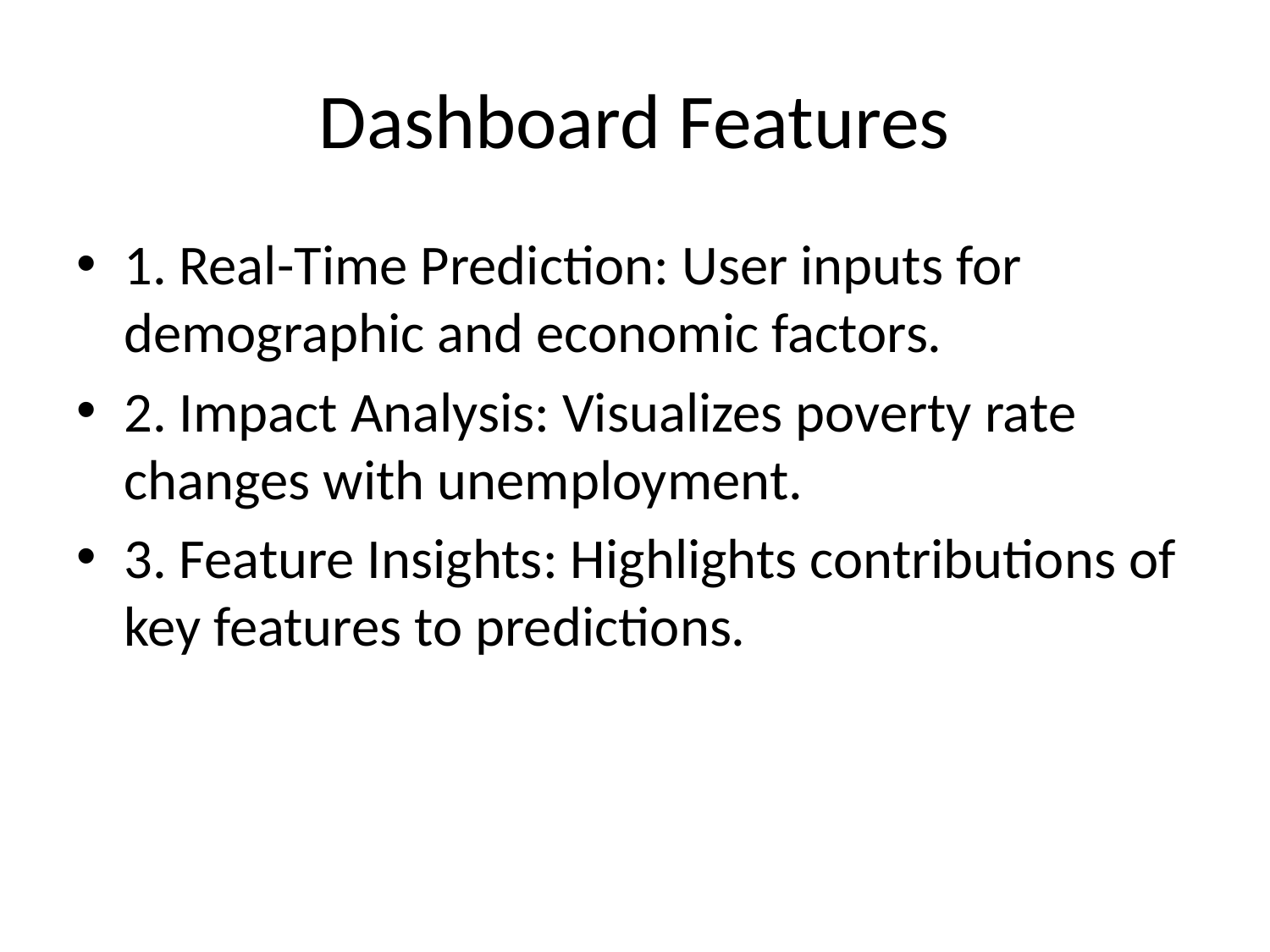

# Dashboard Features
1. Real-Time Prediction: User inputs for demographic and economic factors.
2. Impact Analysis: Visualizes poverty rate changes with unemployment.
3. Feature Insights: Highlights contributions of key features to predictions.